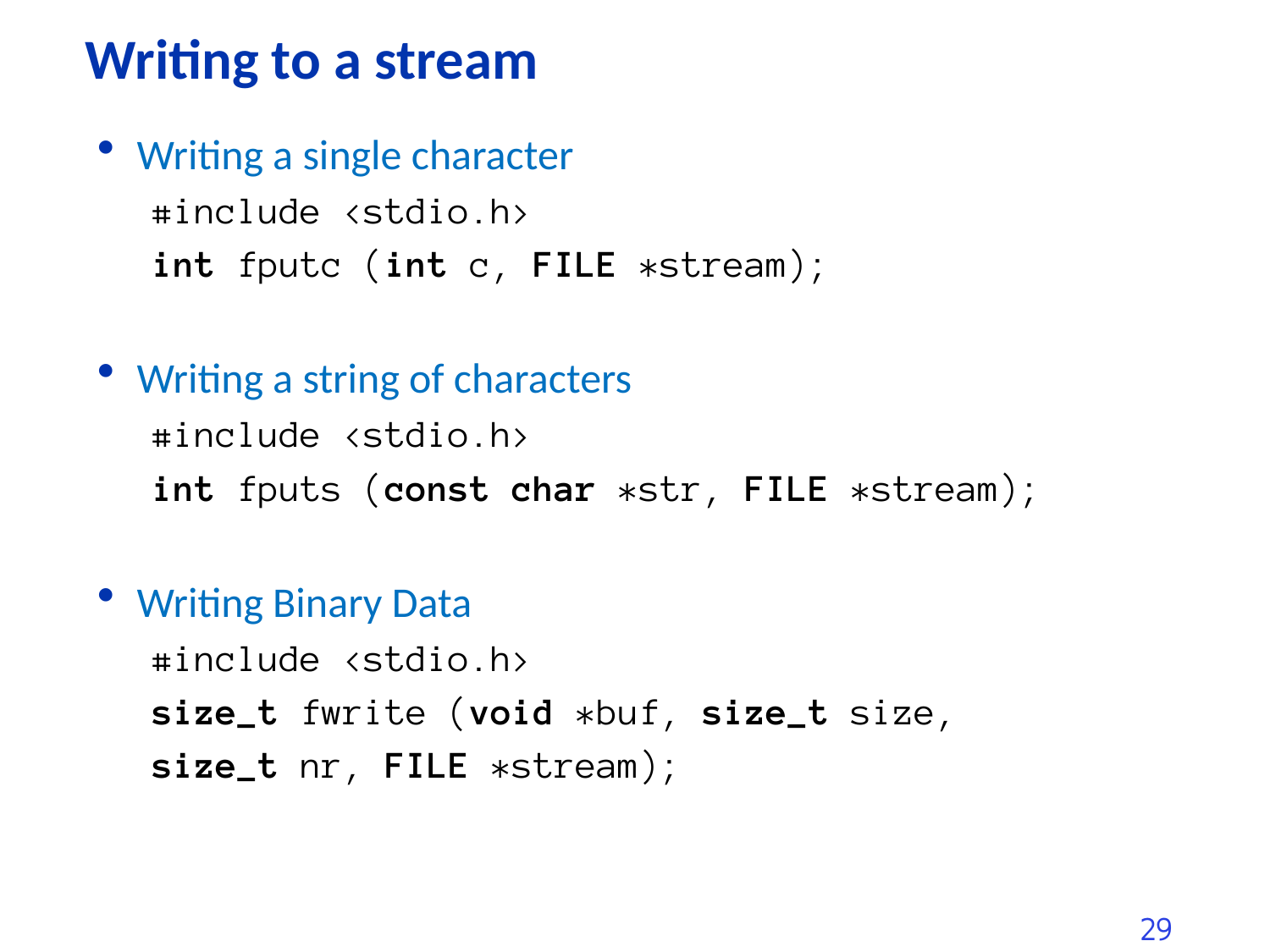

# Writing to a stream
Writing a single character
#include <stdio.h>
int fputc (int c, FILE *stream);

Writing a string of characters
#include <stdio.h>
int fputs (const char *str, FILE *stream);

Writing Binary Data
#include <stdio.h>
size_t fwrite (void *buf, size_t size,
size_t nr, FILE *stream);